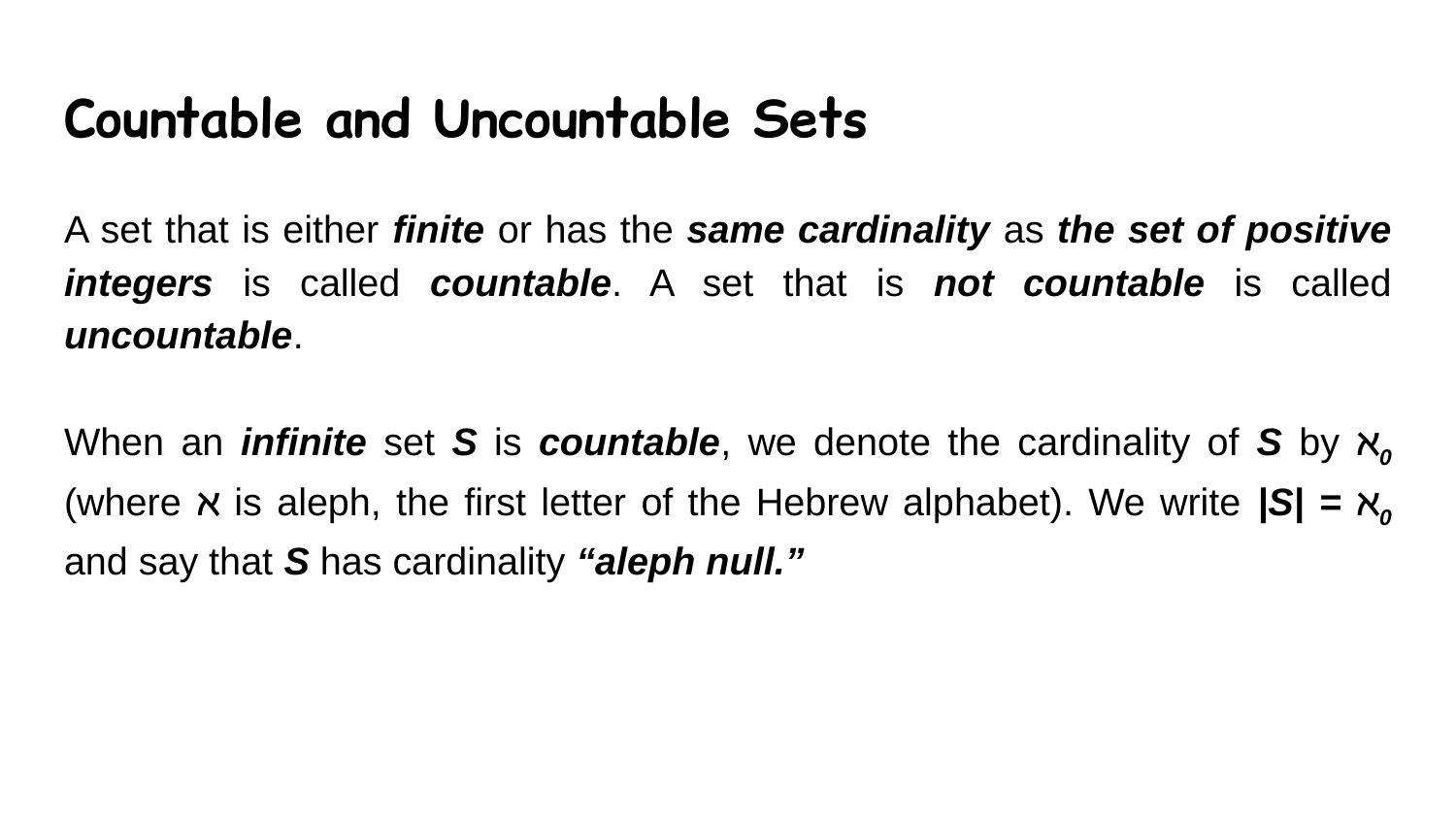

# Countable and Uncountable Sets
A set that is either finite or has the same cardinality as the set of positive integers is called countable. A set that is not countable is called uncountable.

When an infinite set S is countable, we denote the cardinality of S by ℵ0 (where ℵ is aleph, the first letter of the Hebrew alphabet). We write |S| = ℵ0 and say that S has cardinality “aleph null.”